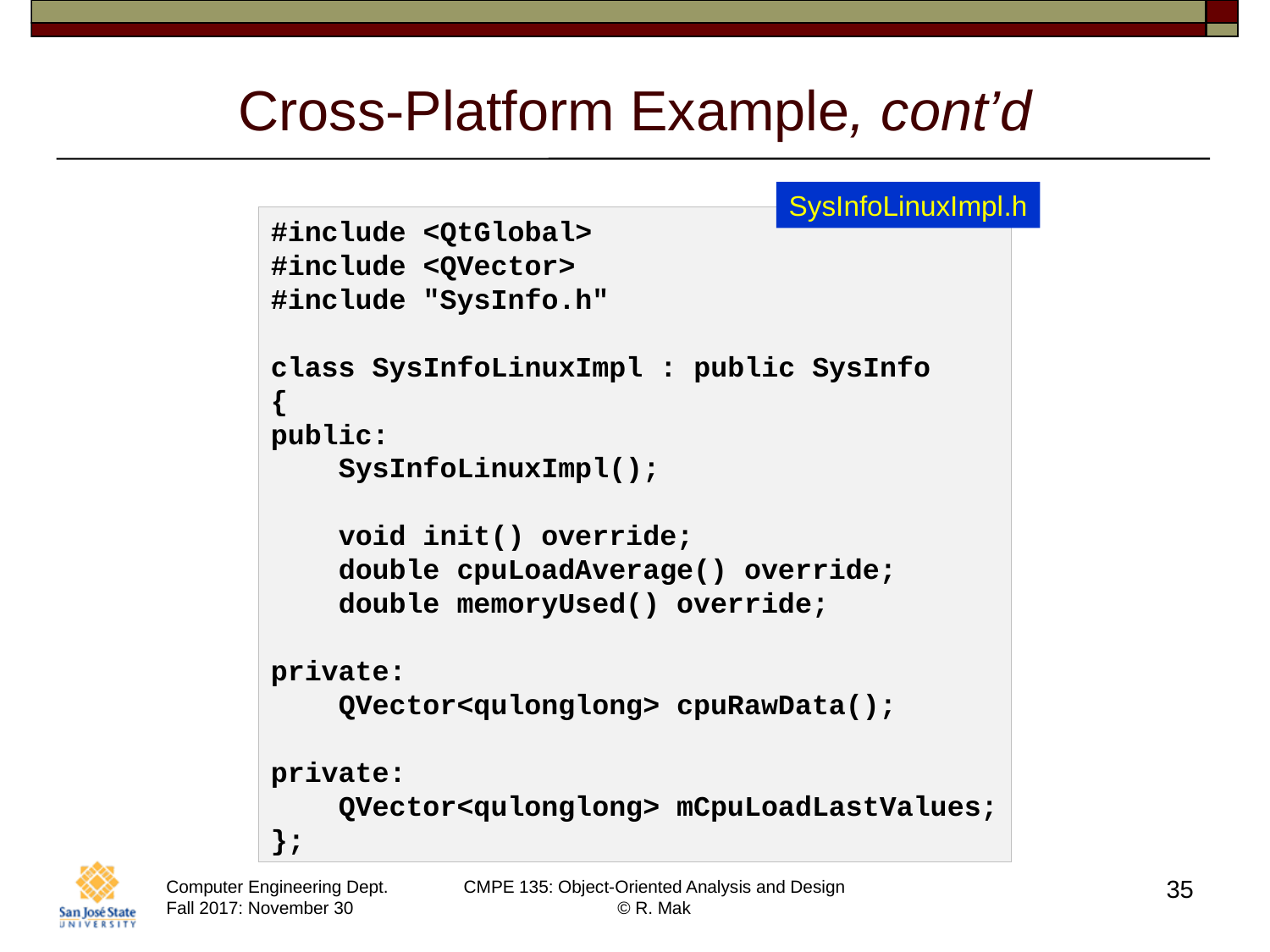

# Cross-Platform Example, cont’d
SysInfoLinuxImpl.h
#include <QtGlobal>
#include <QVector>
#include "SysInfo.h"

class SysInfoLinuxImpl : public SysInfo
{
public:
    SysInfoLinuxImpl();

    void init() override;
    double cpuLoadAverage() override;
    double memoryUsed() override;

private:
    QVector<qulonglong> cpuRawData();

private:
    QVector<qulonglong> mCpuLoadLastValues;
};
35